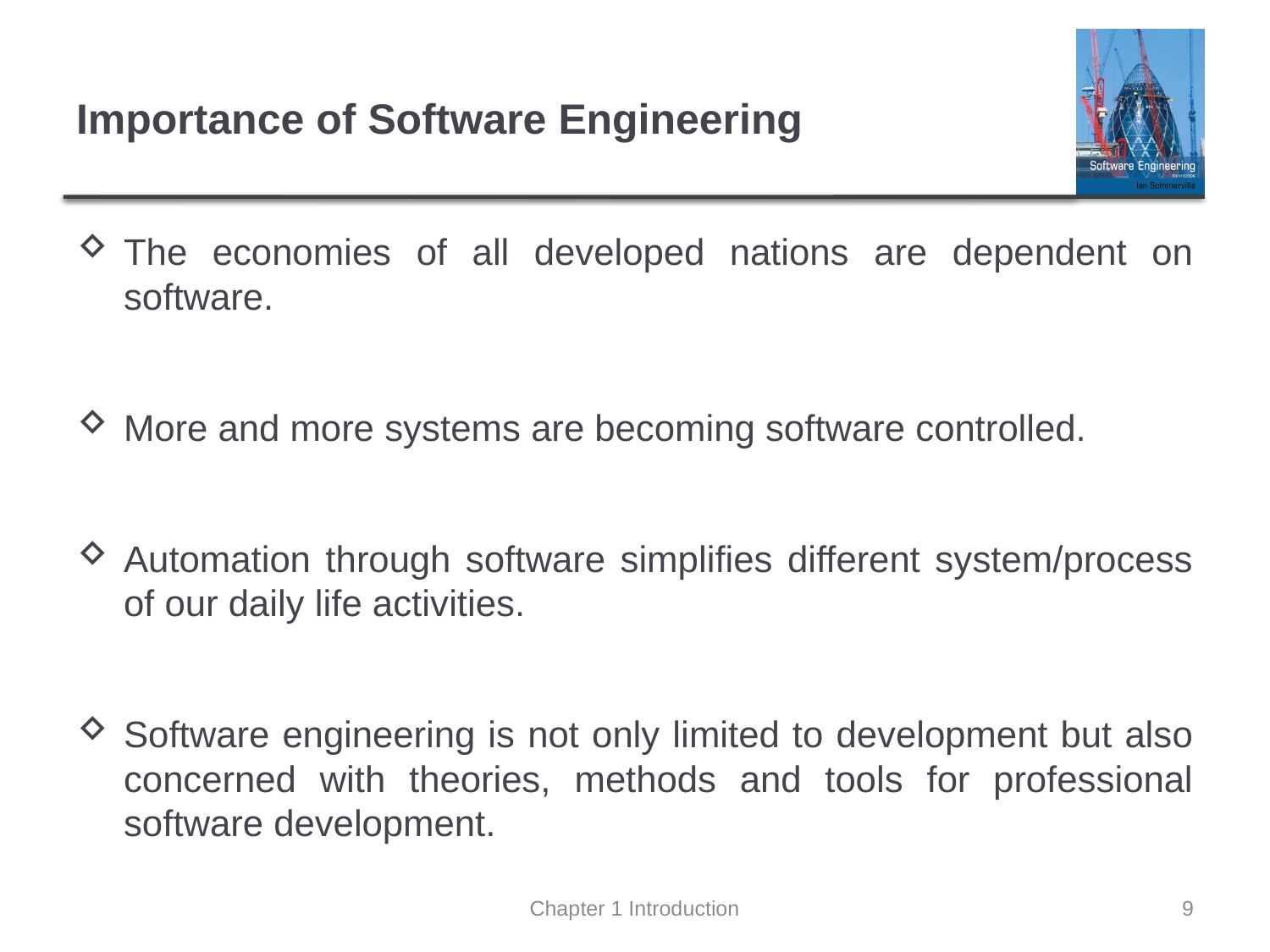

# Importance of Software Engineering
The economies of all developed nations are dependent on software.

More and more systems are becoming software controlled.

Automation through software simplifies different system/process of our daily life activities.

Software engineering is not only limited to development but also concerned with theories, methods and tools for professional software development.

Chapter 1 Introduction
9